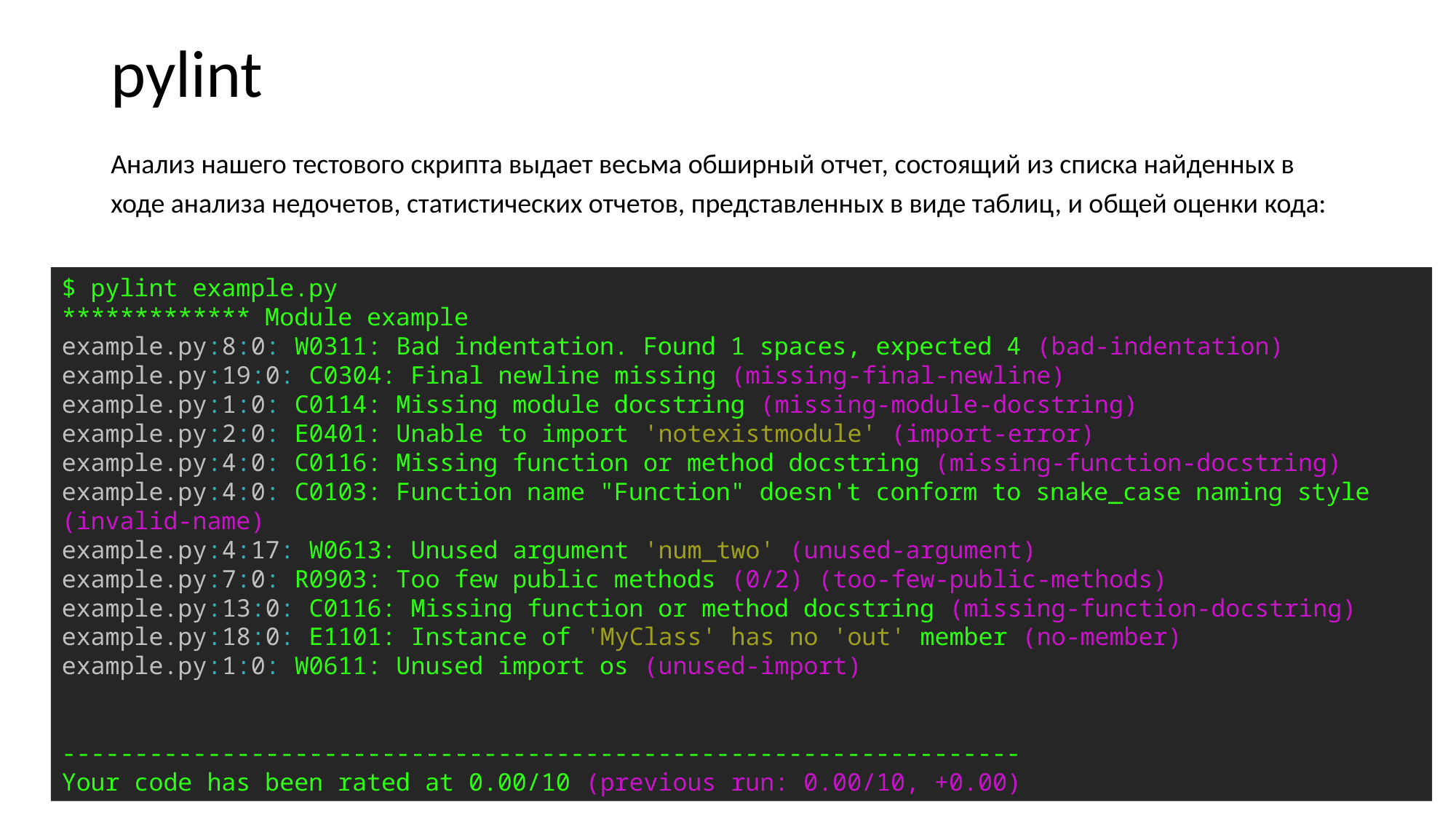

# pylint
Анализ нашего тестового скрипта выдает весьма обширный отчет, состоящий из списка найденных в ходе анализа недочетов, статистических отчетов, представленных в виде таблиц, и общей оценки кода:

$ pylint example.py
************* Module example
example.py:8:0: W0311: Bad indentation. Found 1 spaces, expected 4 (bad-indentation)
example.py:19:0: C0304: Final newline missing (missing-final-newline)
example.py:1:0: C0114: Missing module docstring (missing-module-docstring)
example.py:2:0: E0401: Unable to import 'notexistmodule' (import-error)
example.py:4:0: C0116: Missing function or method docstring (missing-function-docstring)
example.py:4:0: C0103: Function name "Function" doesn't conform to snake_case naming style (invalid-name)
example.py:4:17: W0613: Unused argument 'num_two' (unused-argument)
example.py:7:0: R0903: Too few public methods (0/2) (too-few-public-methods)
example.py:13:0: C0116: Missing function or method docstring (missing-function-docstring)
example.py:18:0: E1101: Instance of 'MyClass' has no 'out' member (no-member)
example.py:1:0: W0611: Unused import os (unused-import)

------------------------------------------------------------------
Your code has been rated at 0.00/10 (previous run: 0.00/10, +0.00)